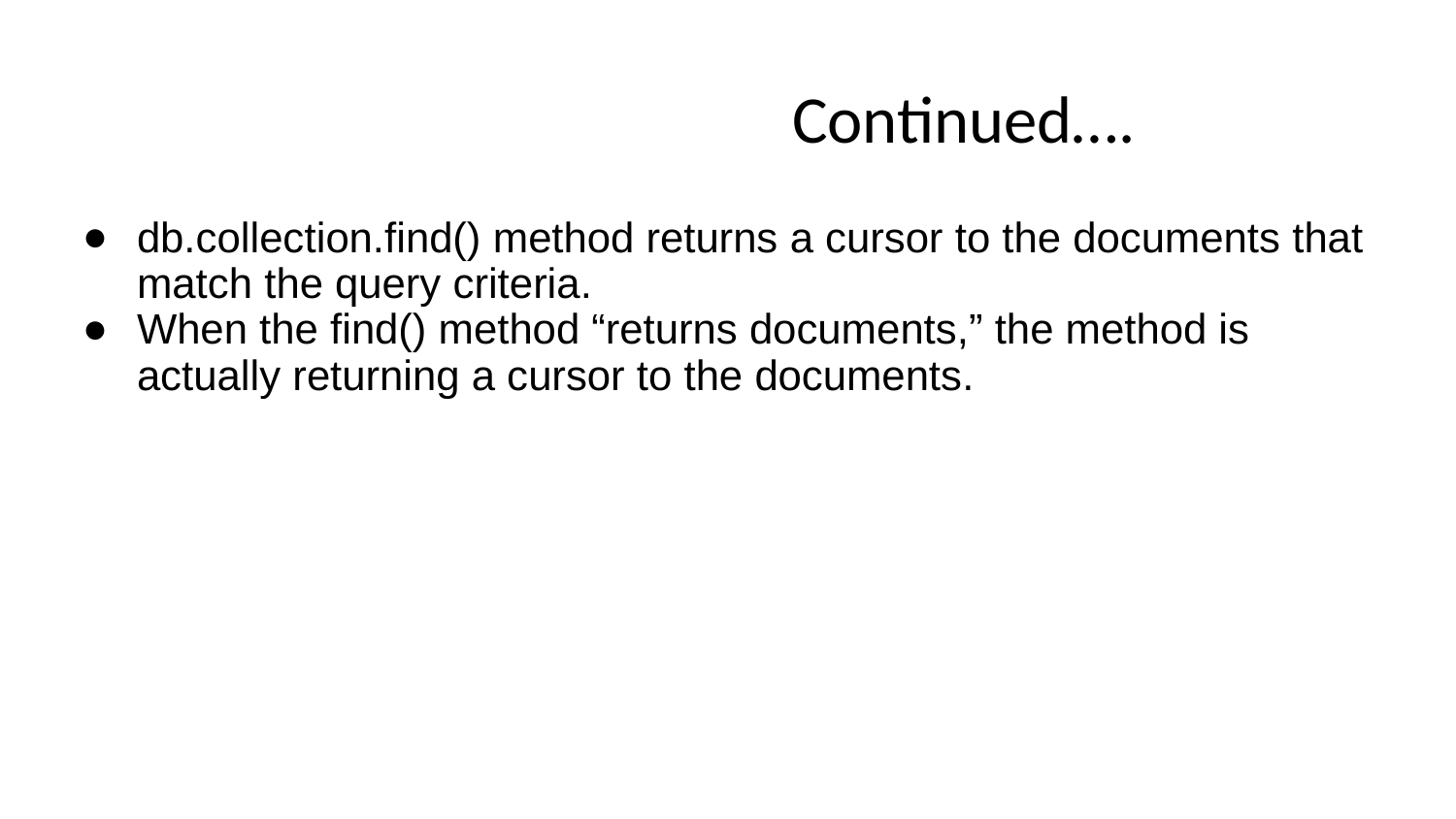

# Continued….
db.collection.find() method returns a cursor to the documents that match the query criteria.
When the find() method “returns documents,” the method is actually returning a cursor to the documents.